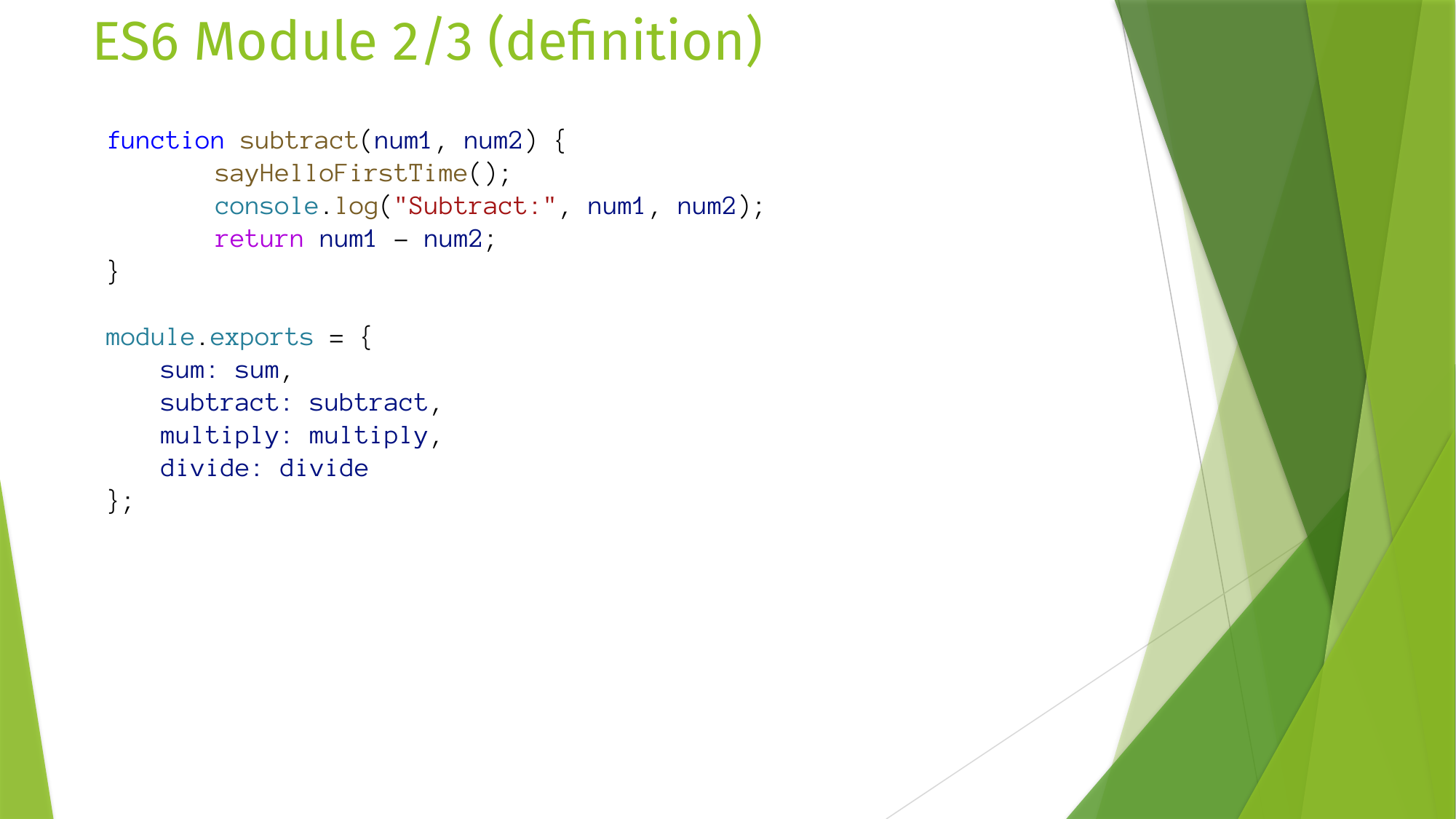

# ES6 Module 2/3 (definition)
function subtract(num1, num2) {
	sayHelloFirstTime();
	console.log("Subtract:", num1, num2);
	return num1 - num2;
}
module.exports = {
sum: sum,
subtract: subtract,
multiply: multiply,
divide: divide
};